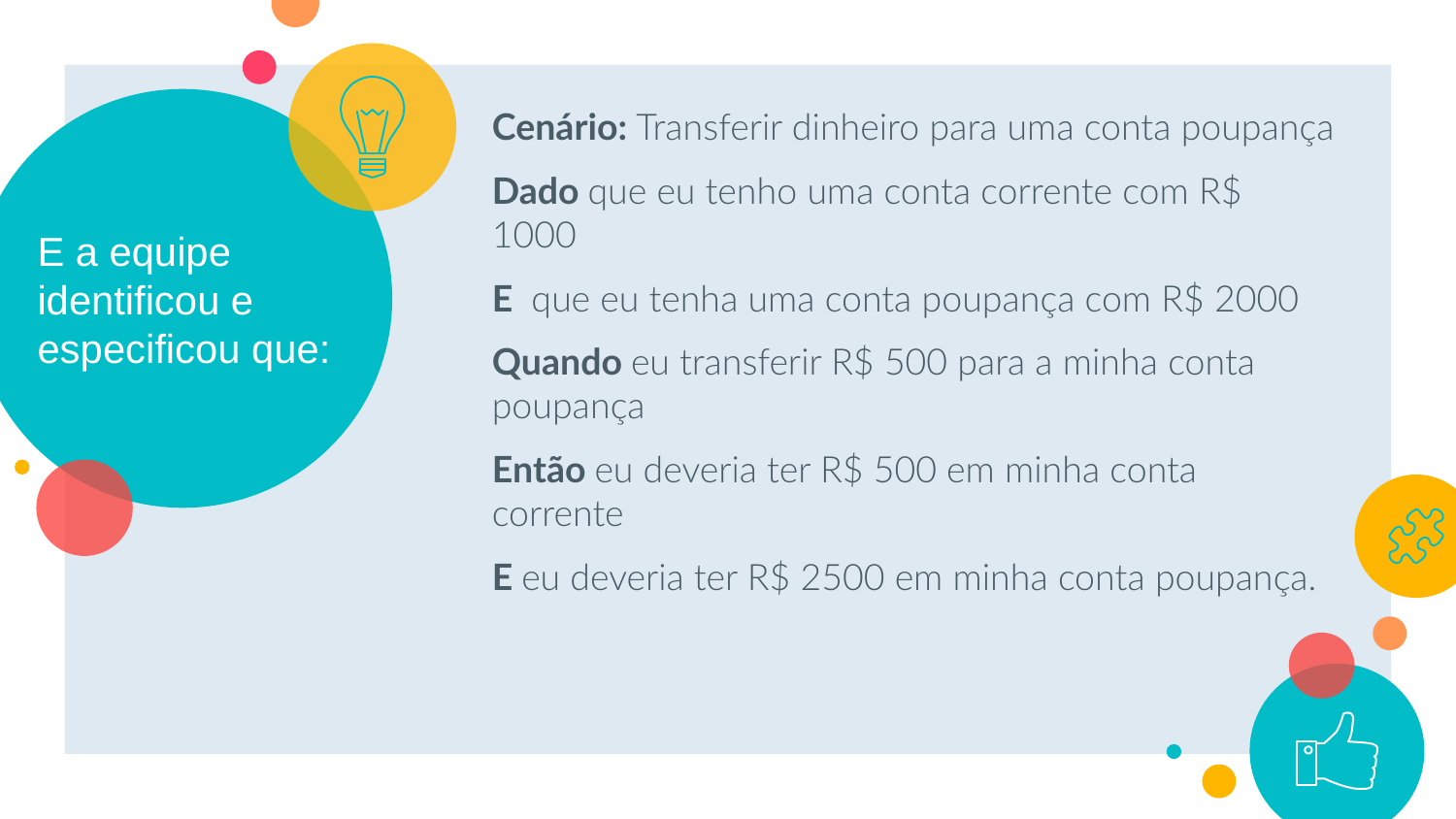

# E a equipe identificou e especificou que:
Cenário: Transferir dinheiro para uma conta poupança
Dado que eu tenho uma conta corrente com R$ 1000
E  que eu tenha uma conta poupança com R$ 2000
Quando eu transferir R$ 500 para a minha conta poupança
Então eu deveria ter R$ 500 em minha conta corrente
E eu deveria ter R$ 2500 em minha conta poupança.